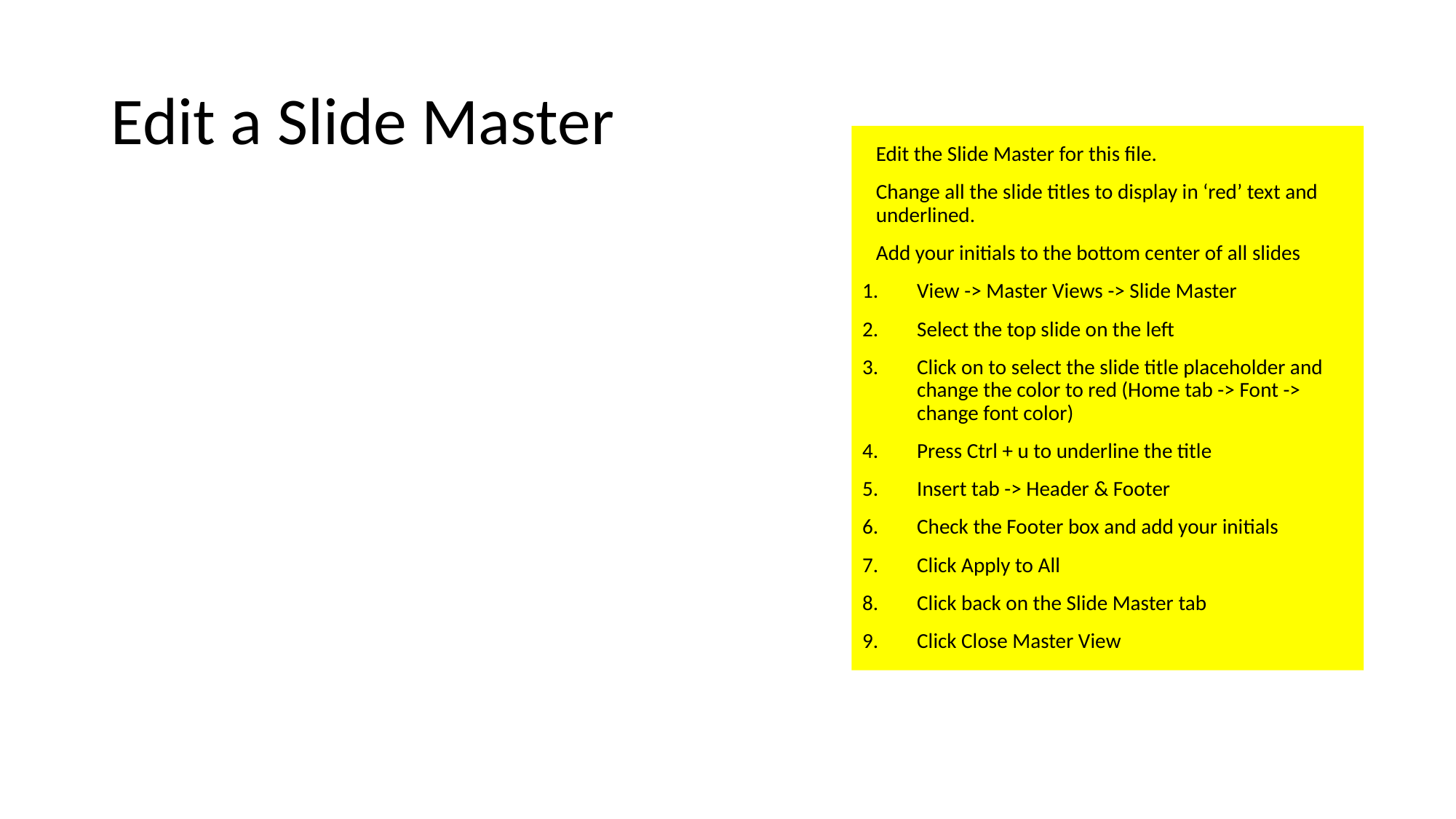

# Edit a Slide Master
Edit the Slide Master for this file.
Change all the slide titles to display in ‘red’ text and underlined.
Add your initials to the bottom center of all slides
View -> Master Views -> Slide Master
Select the top slide on the left
Click on to select the slide title placeholder and change the color to red (Home tab -> Font -> change font color)
Press Ctrl + u to underline the title
Insert tab -> Header & Footer
Check the Footer box and add your initials
Click Apply to All
Click back on the Slide Master tab
Click Close Master View